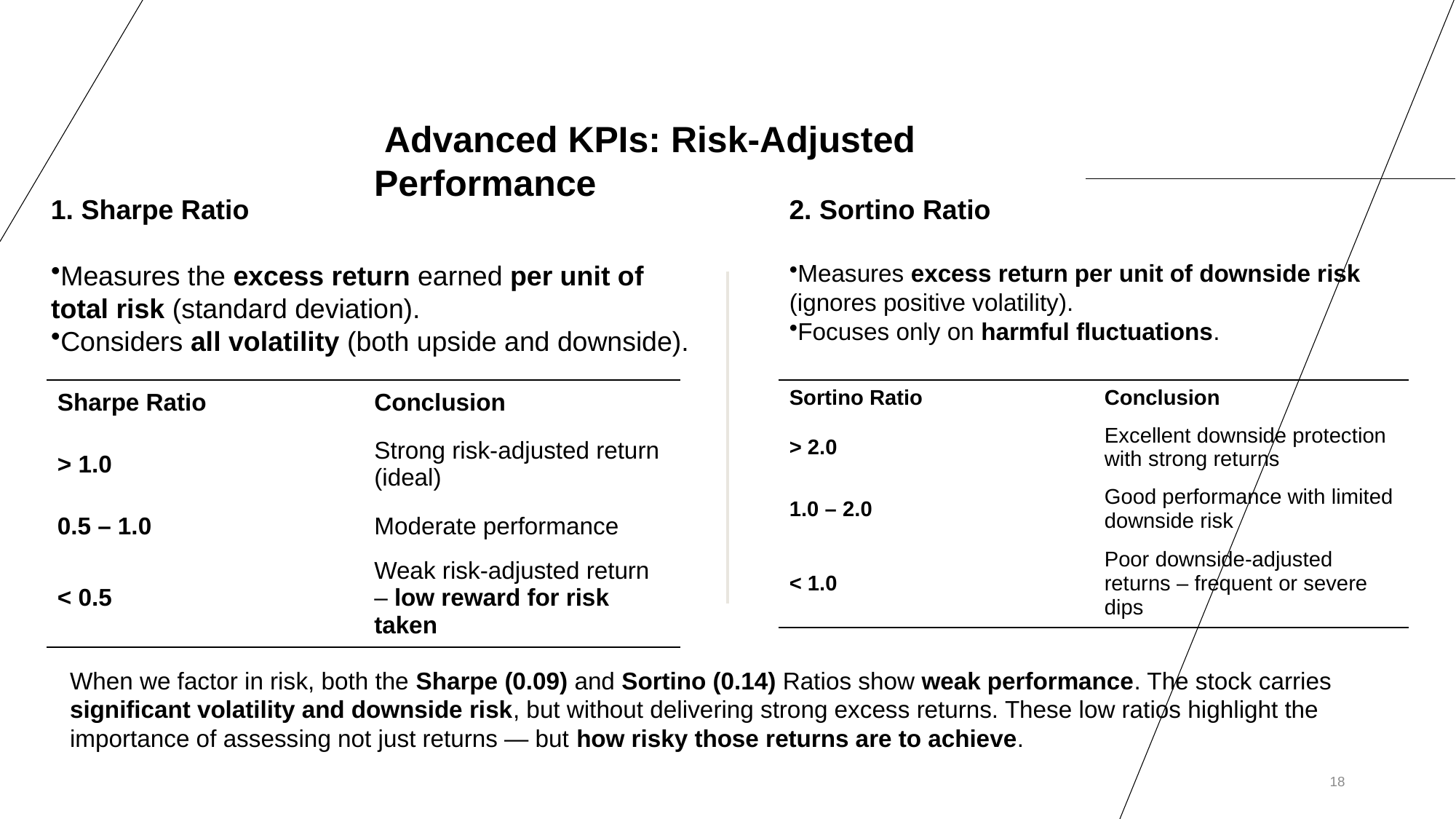

Advanced KPIs: Risk-Adjusted Performance
1. Sharpe Ratio
2. Sortino Ratio
Measures the excess return earned per unit of total risk (standard deviation).
Considers all volatility (both upside and downside).
Measures excess return per unit of downside risk (ignores positive volatility).
Focuses only on harmful fluctuations.
| Sharpe Ratio | Conclusion |
| --- | --- |
| > 1.0 | Strong risk-adjusted return (ideal) |
| 0.5 – 1.0 | Moderate performance |
| < 0.5 | Weak risk-adjusted return – low reward for risk taken |
| Sortino Ratio | Conclusion |
| --- | --- |
| > 2.0 | Excellent downside protection with strong returns |
| 1.0 – 2.0 | Good performance with limited downside risk |
| < 1.0 | Poor downside-adjusted returns – frequent or severe dips |
When we factor in risk, both the Sharpe (0.09) and Sortino (0.14) Ratios show weak performance. The stock carries significant volatility and downside risk, but without delivering strong excess returns. These low ratios highlight the importance of assessing not just returns — but how risky those returns are to achieve.
18